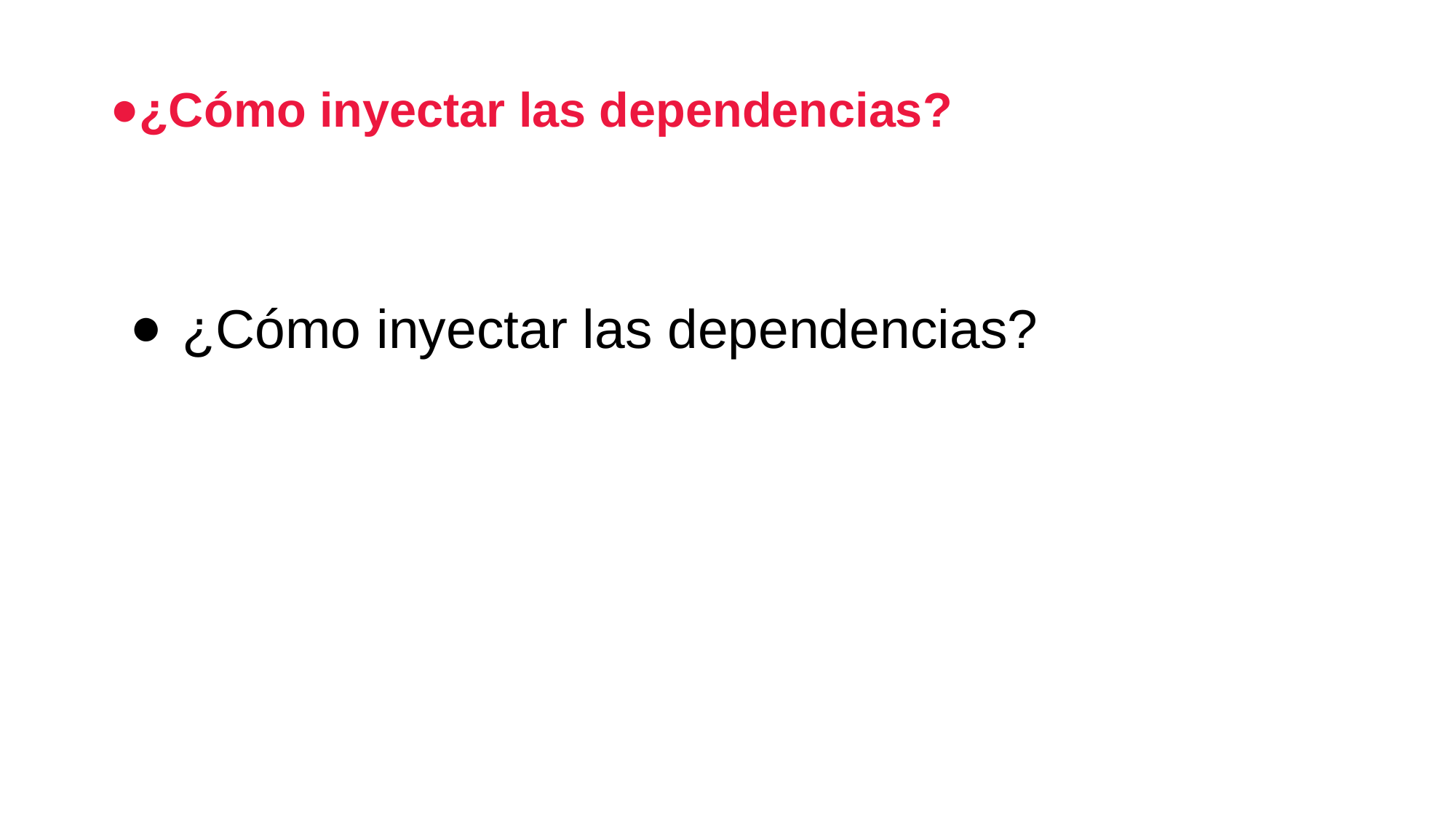

# ¿Cómo inyectar las dependencias?

¿Cómo inyectar las dependencias?